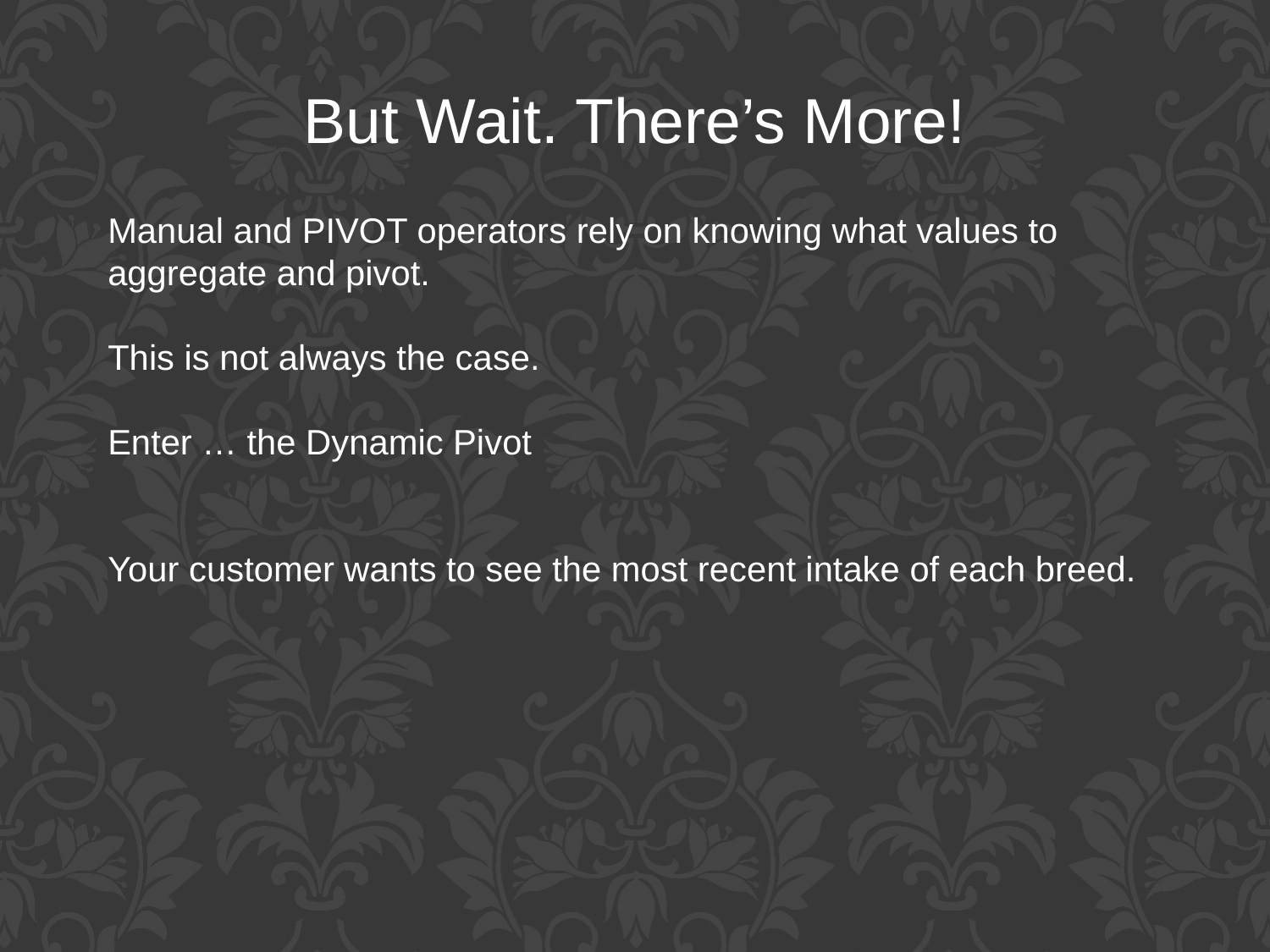

But Wait. There’s More!
Manual and PIVOT operators rely on knowing what values to aggregate and pivot.

This is not always the case.

Enter … the Dynamic Pivot

Your customer wants to see the most recent intake of each breed.